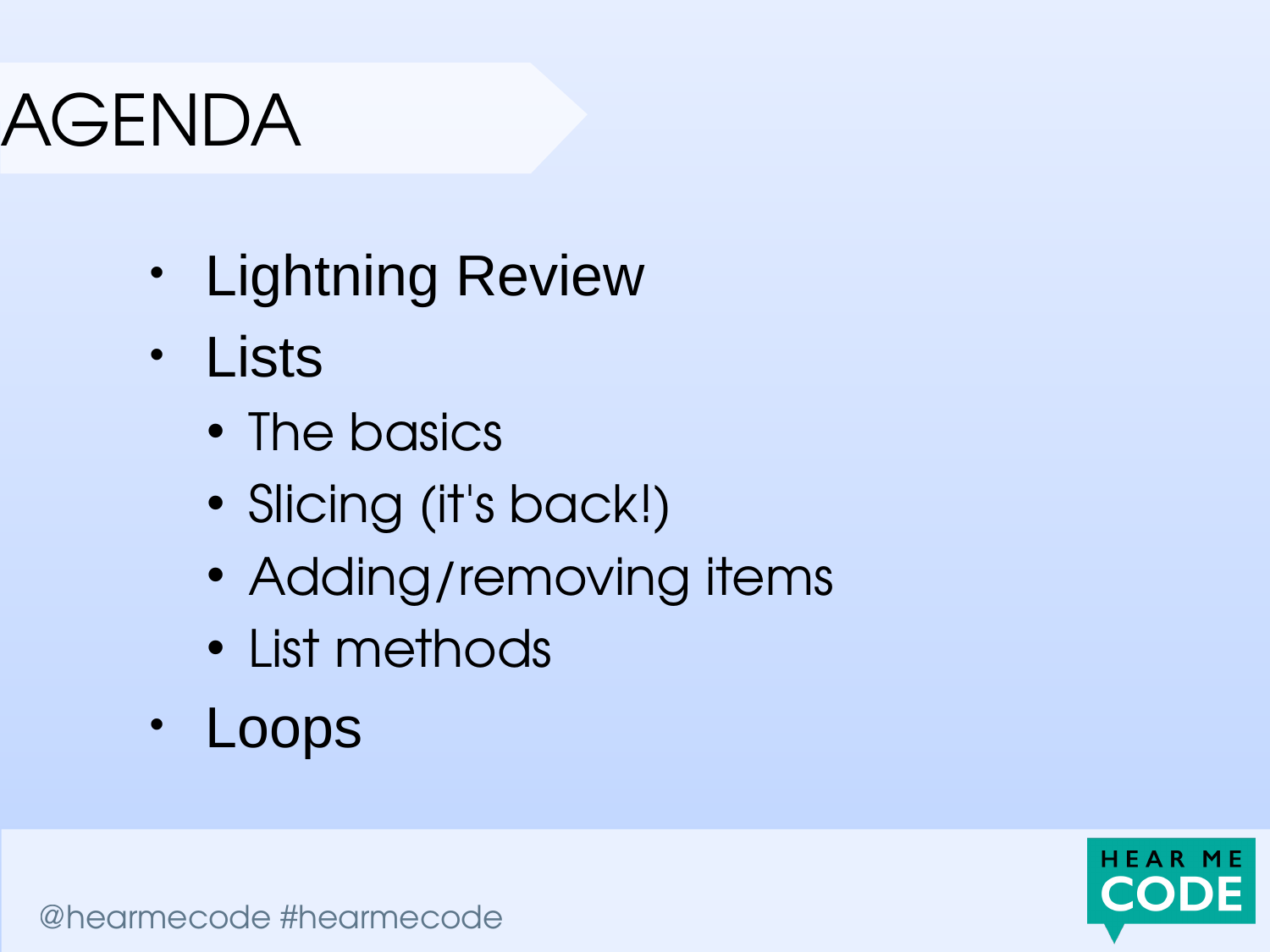

Lightning Review
Lists
The basics
Slicing (it's back!)
Adding/removing items
List methods
Loops